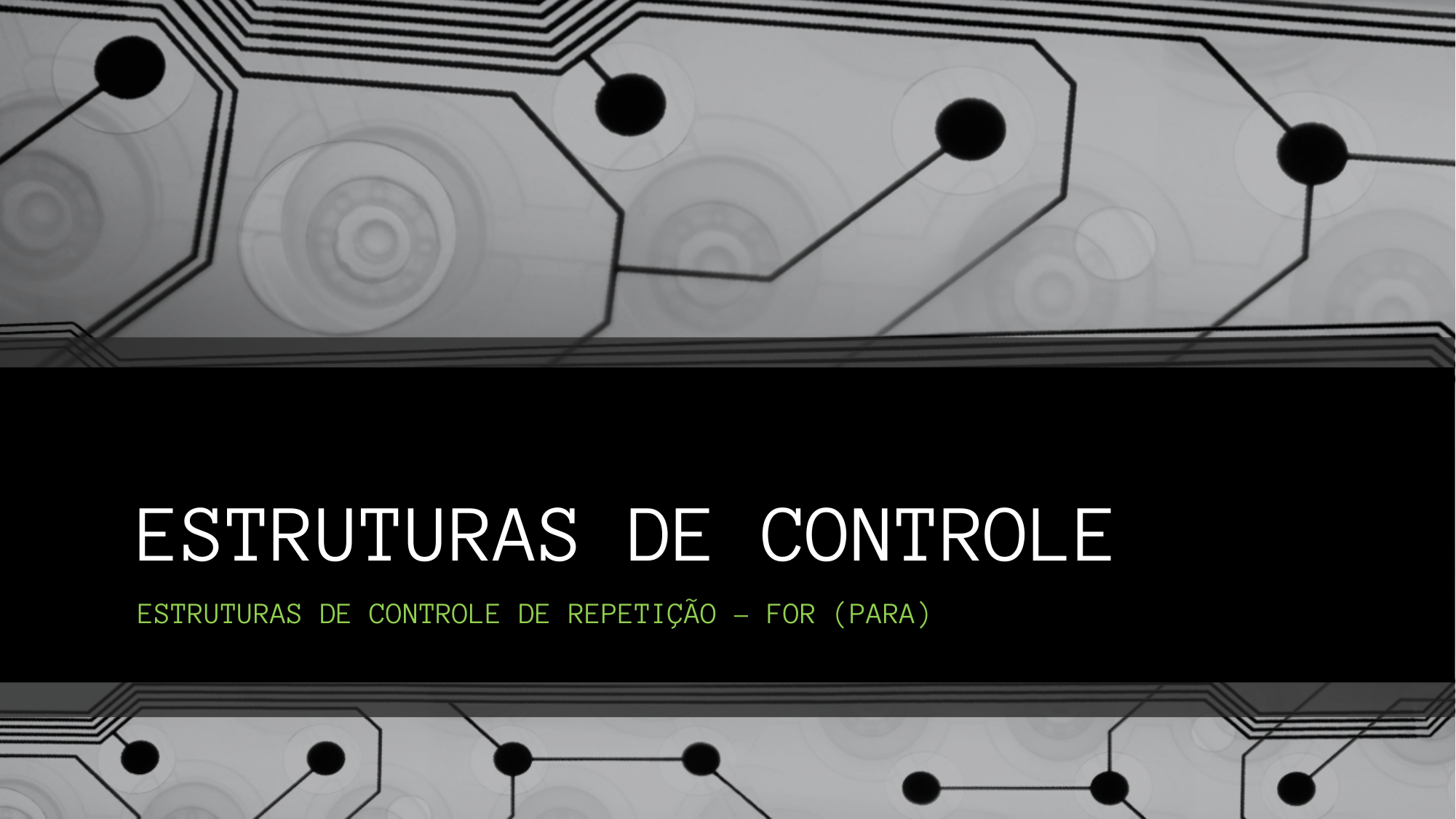

# ESTRUTURAS DE CONTROLE
ESTRUTURAS DE CONTROLE DE REPETIÇÃO – FOR (PARA)